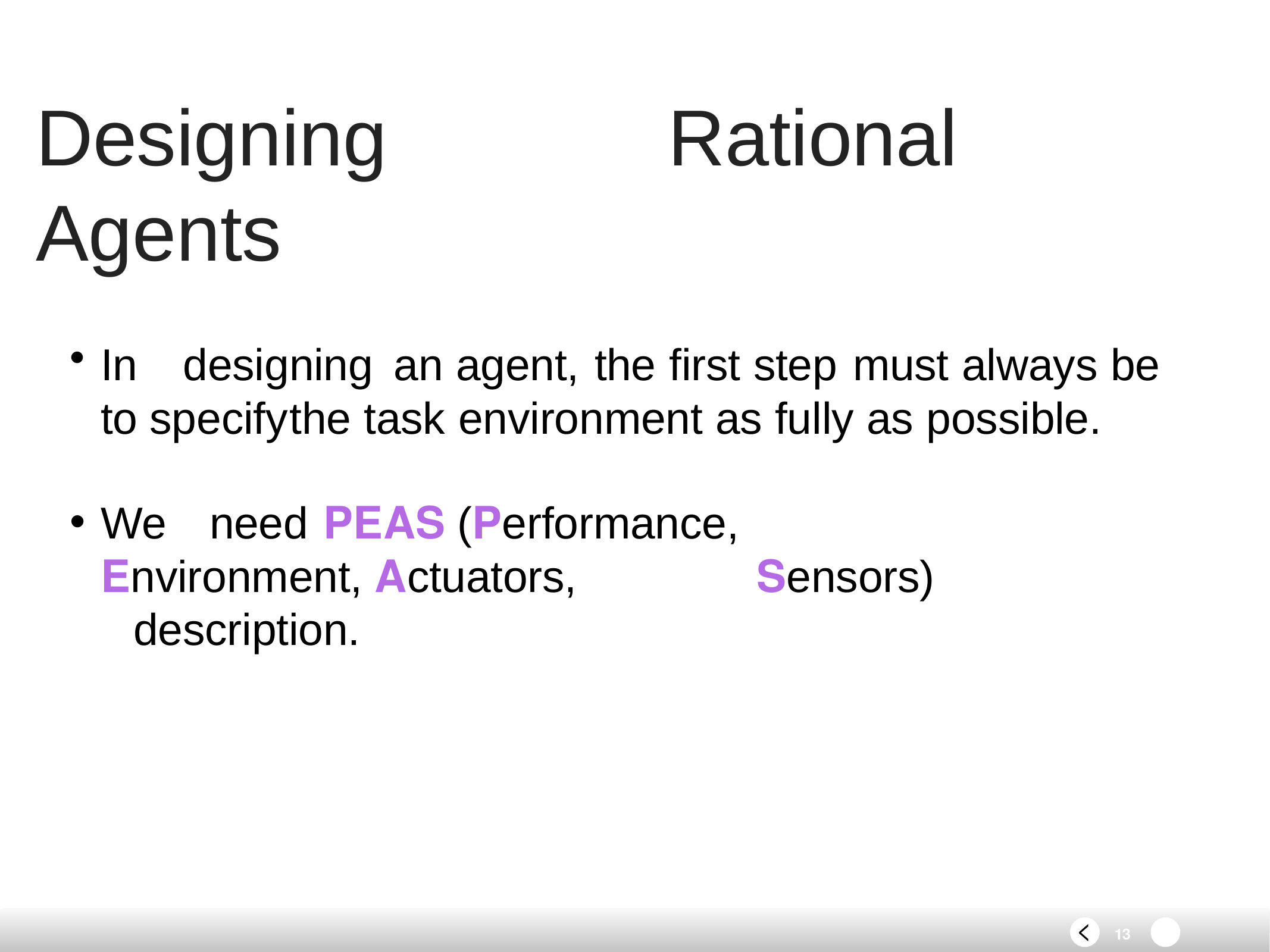

# Designing	Rational	Agents
In	designing	an	agent,	the	first	step	must	always	be	to specify	the	task		environment	as	fully	as	possible.

We	need	PEAS (Performance,	Environment, Actuators,	Sensors)	description.
<
13	>